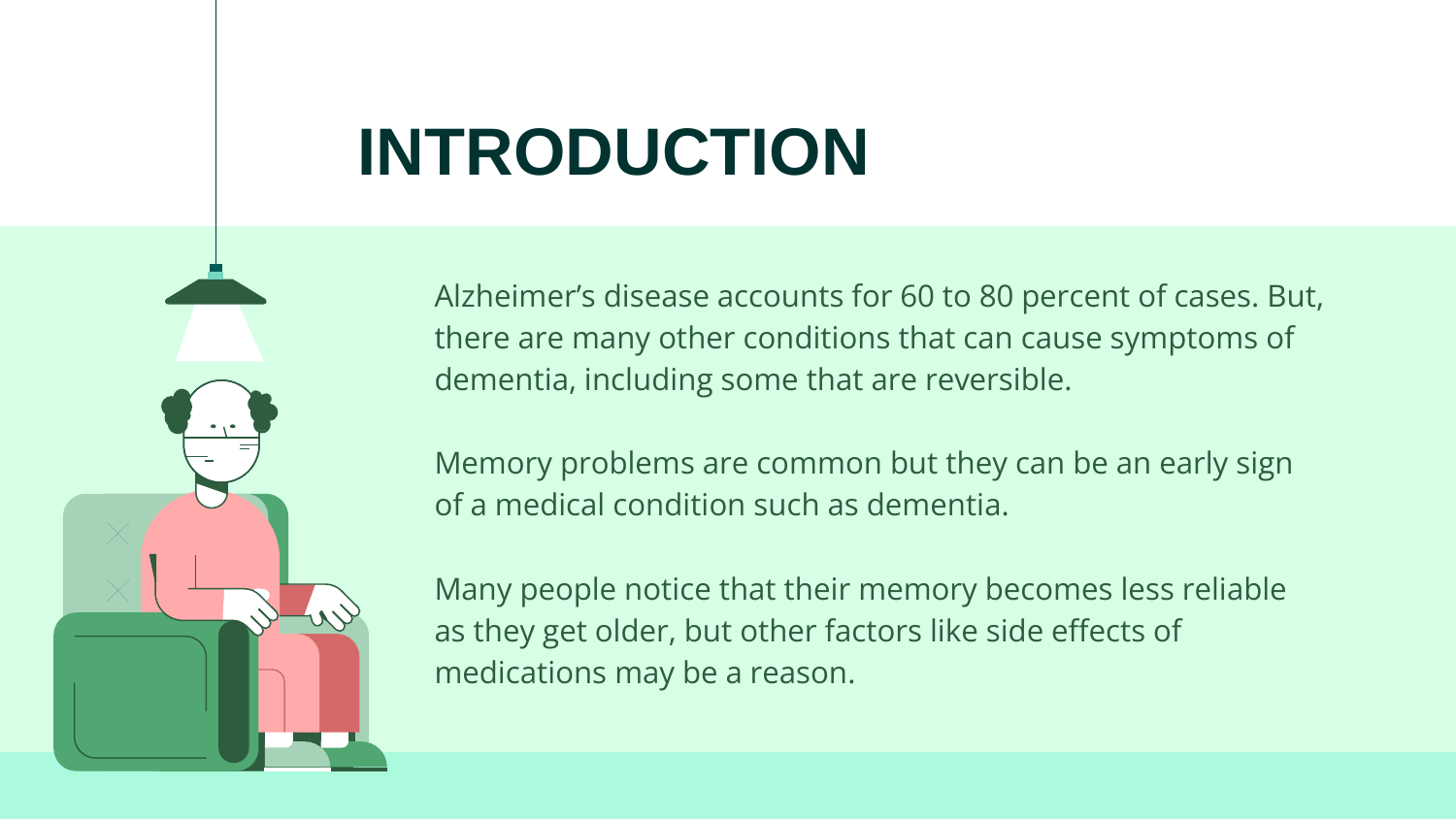

# INTRODUCTION
Alzheimer’s disease accounts for 60 to 80 percent of cases. But, there are many other conditions that can cause symptoms of dementia, including some that are reversible.

Memory problems are common but they can be an early sign of a medical condition such as dementia.

Many people notice that their memory becomes less reliable as they get older, but other factors like side effects of medications may be a reason.